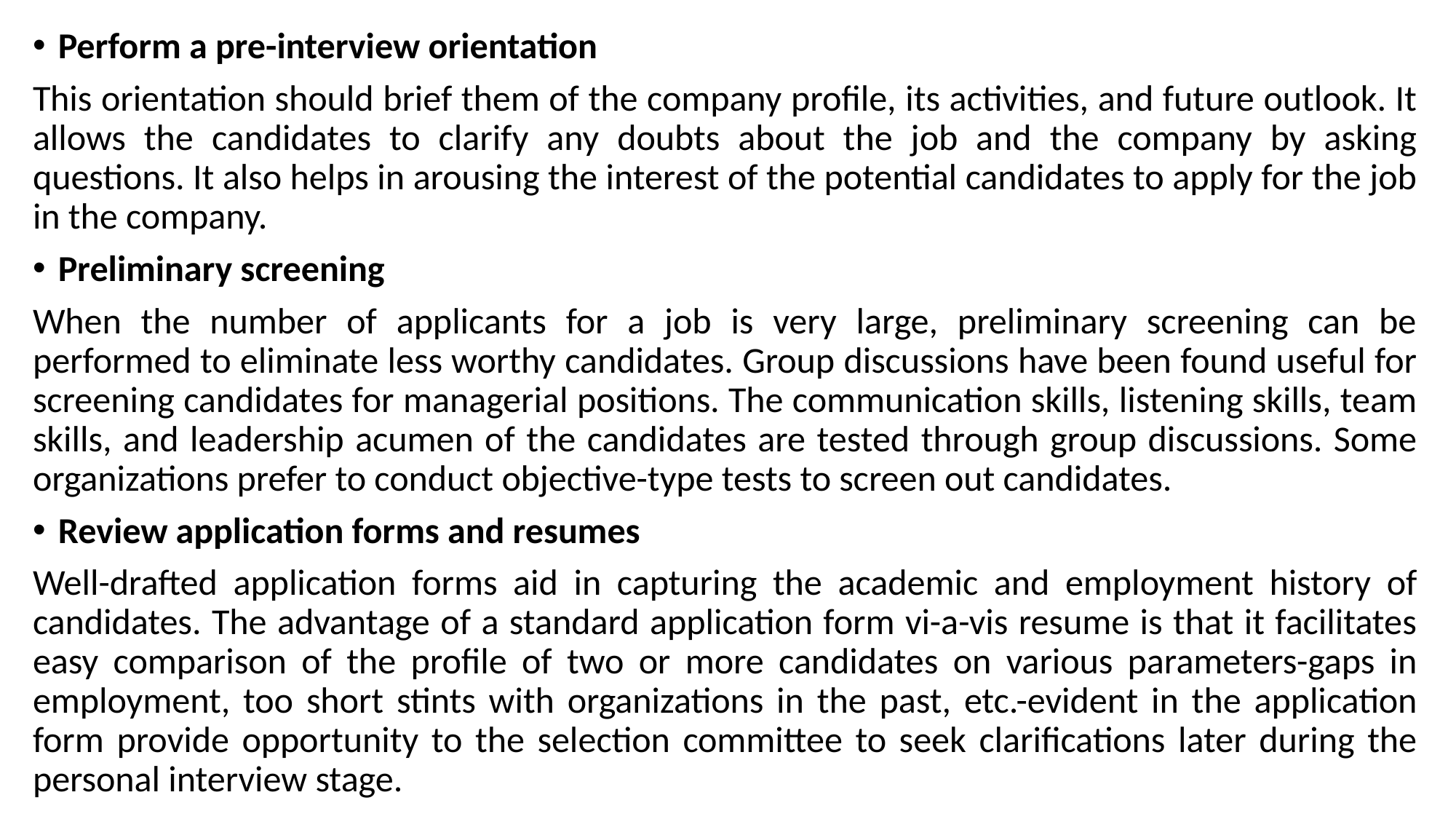

Perform a pre-interview orientation
This orientation should brief them of the company profile, its activities, and future outlook. It allows the candidates to clarify any doubts about the job and the company by asking questions. It also helps in arousing the interest of the potential candidates to apply for the job in the company.
Preliminary screening
When the number of applicants for a job is very large, preliminary screening can be performed to eliminate less worthy candidates. Group discussions have been found useful for screening candidates for managerial positions. The communication skills, listening skills, team skills, and leadership acumen of the candidates are tested through group discussions. Some organizations prefer to conduct objective-type tests to screen out candidates.
Review application forms and resumes
Well-drafted application forms aid in capturing the academic and employment history of candidates. The advantage of a standard application form vi-a-vis resume is that it facilitates easy comparison of the profile of two or more candidates on various parameters-gaps in employment, too short stints with organizations in the past, etc.-evident in the application form provide opportunity to the selection committee to seek clarifications later during the personal interview stage.